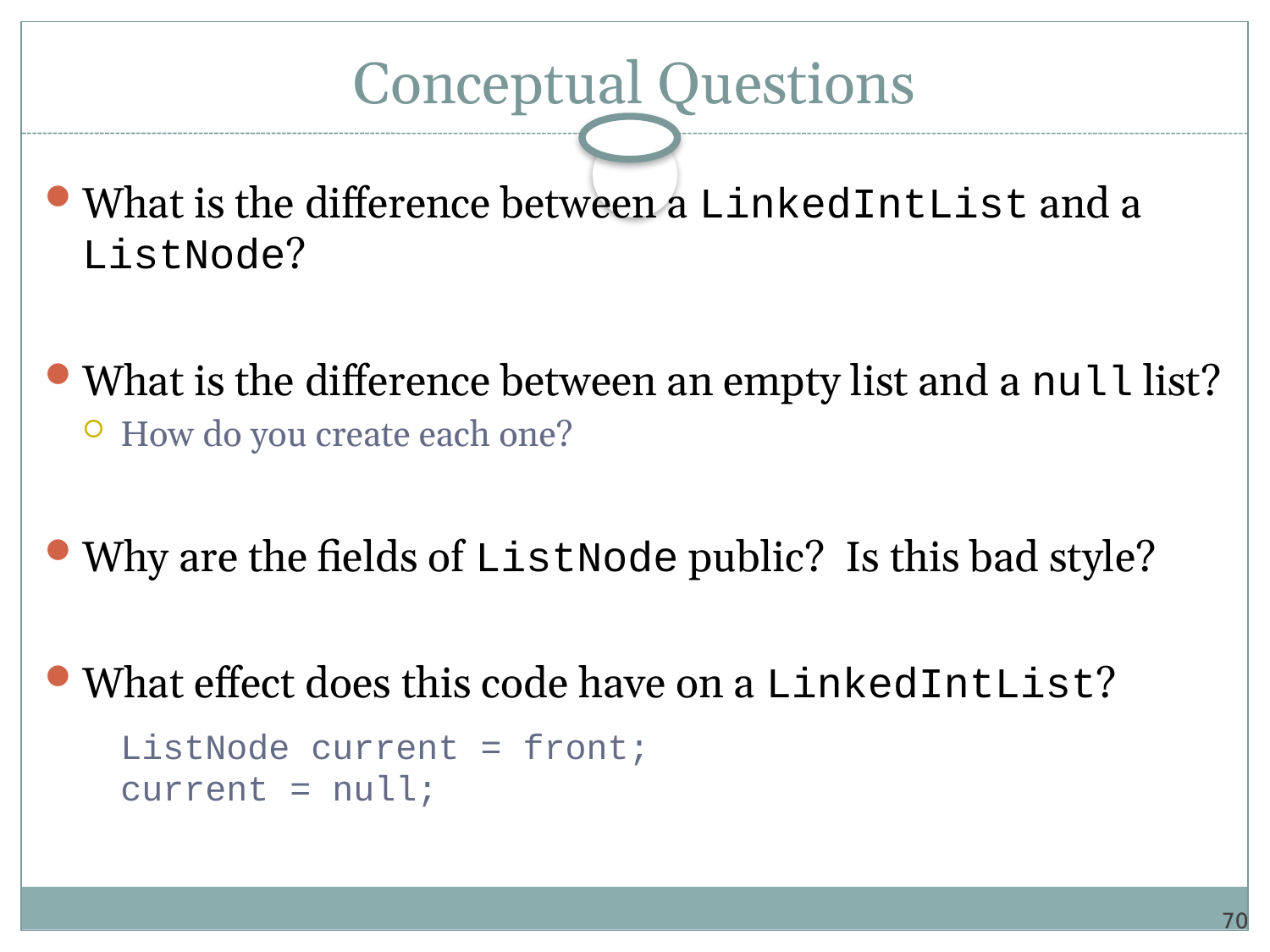

# Conceptual Questions
What is the difference between a LinkedIntList and a ListNode?

What is the difference between an empty list and a null list?
How do you create each one?

Why are the fields of ListNode public?  Is this bad style?

What effect does this code have on a LinkedIntList?

	ListNode current = front;
	current = null;